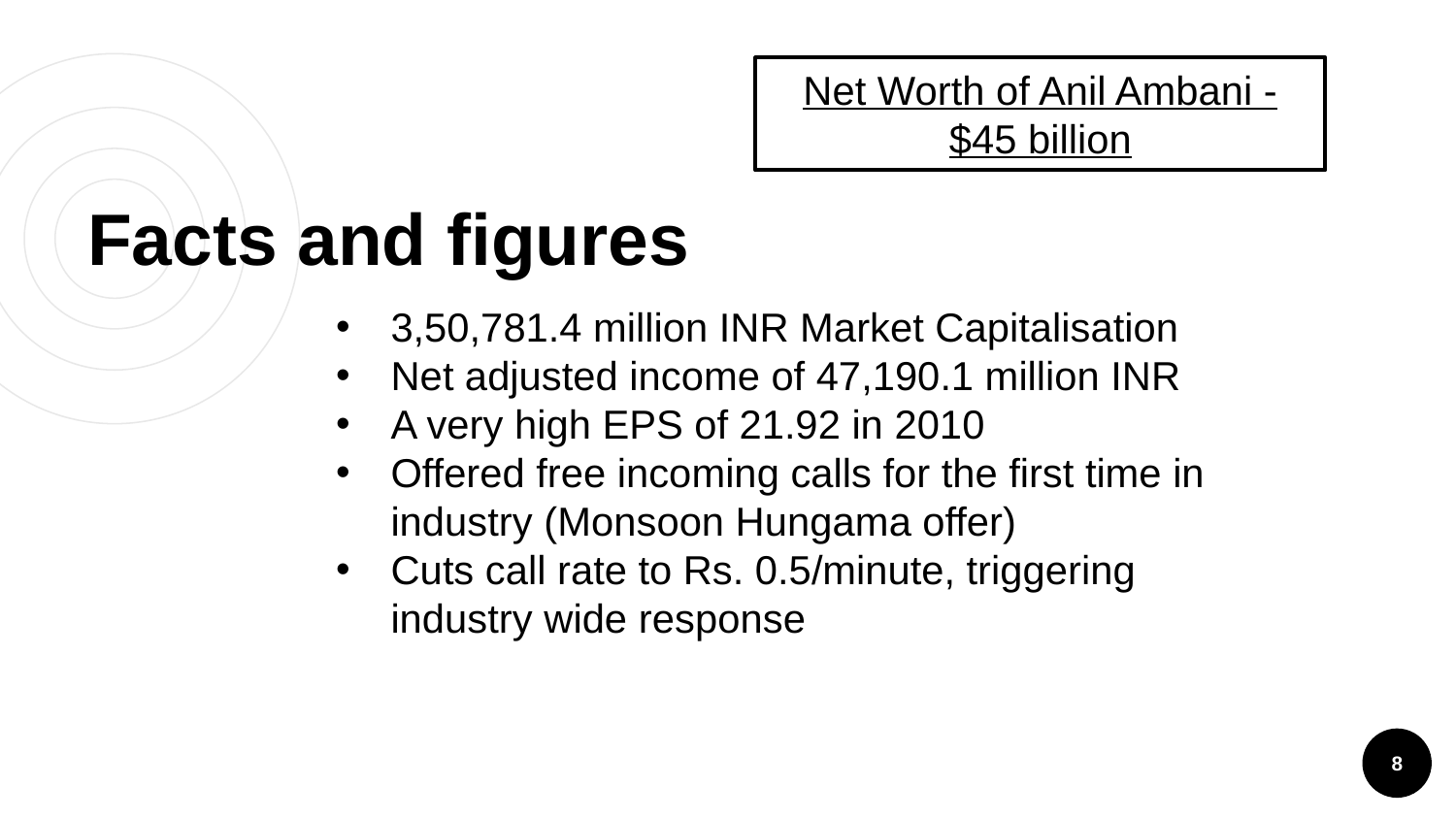

Net Worth of Anil Ambani - $45 billion
# Facts and figures
3,50,781.4 million INR Market Capitalisation
Net adjusted income of 47,190.1 million INR
A very high EPS of 21.92 in 2010
Offered free incoming calls for the first time in industry (Monsoon Hungama offer)
Cuts call rate to Rs. 0.5/minute, triggering industry wide response

8